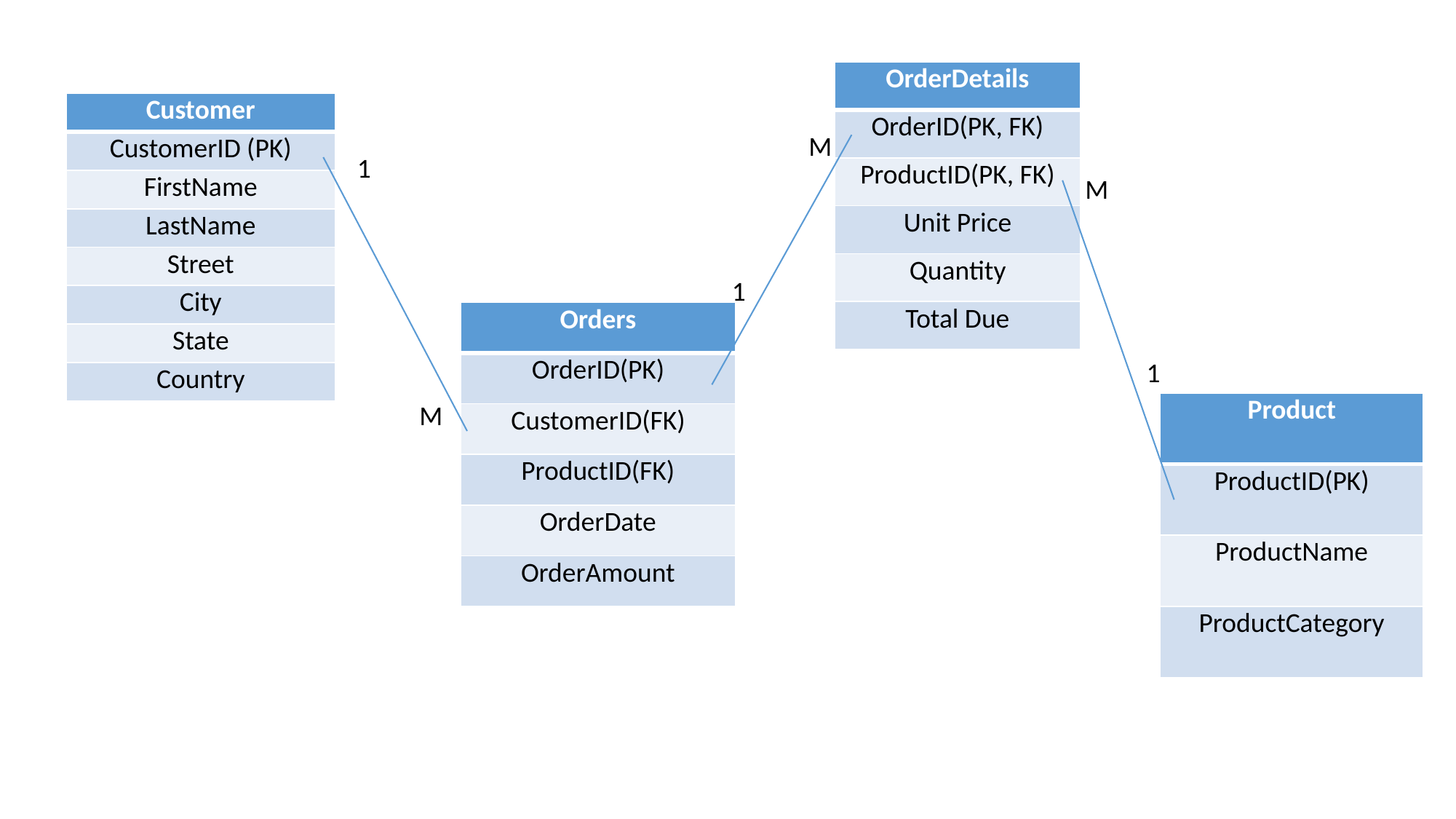

| OrderDetails |
| --- |
| OrderID(PK, FK) |
| ProductID(PK, FK) |
| Unit Price |
| Quantity |
| Total Due |
| Customer |
| --- |
| CustomerID (PK) |
| FirstName |
| LastName |
| Street |
| City |
| State |
| Country |
M
1
M
1
| Orders |
| --- |
| OrderID(PK) |
| CustomerID(FK) |
| ProductID(FK) |
| OrderDate |
| OrderAmount |
1
M
| Product |
| --- |
| ProductID(PK) |
| ProductName |
| ProductCategory |